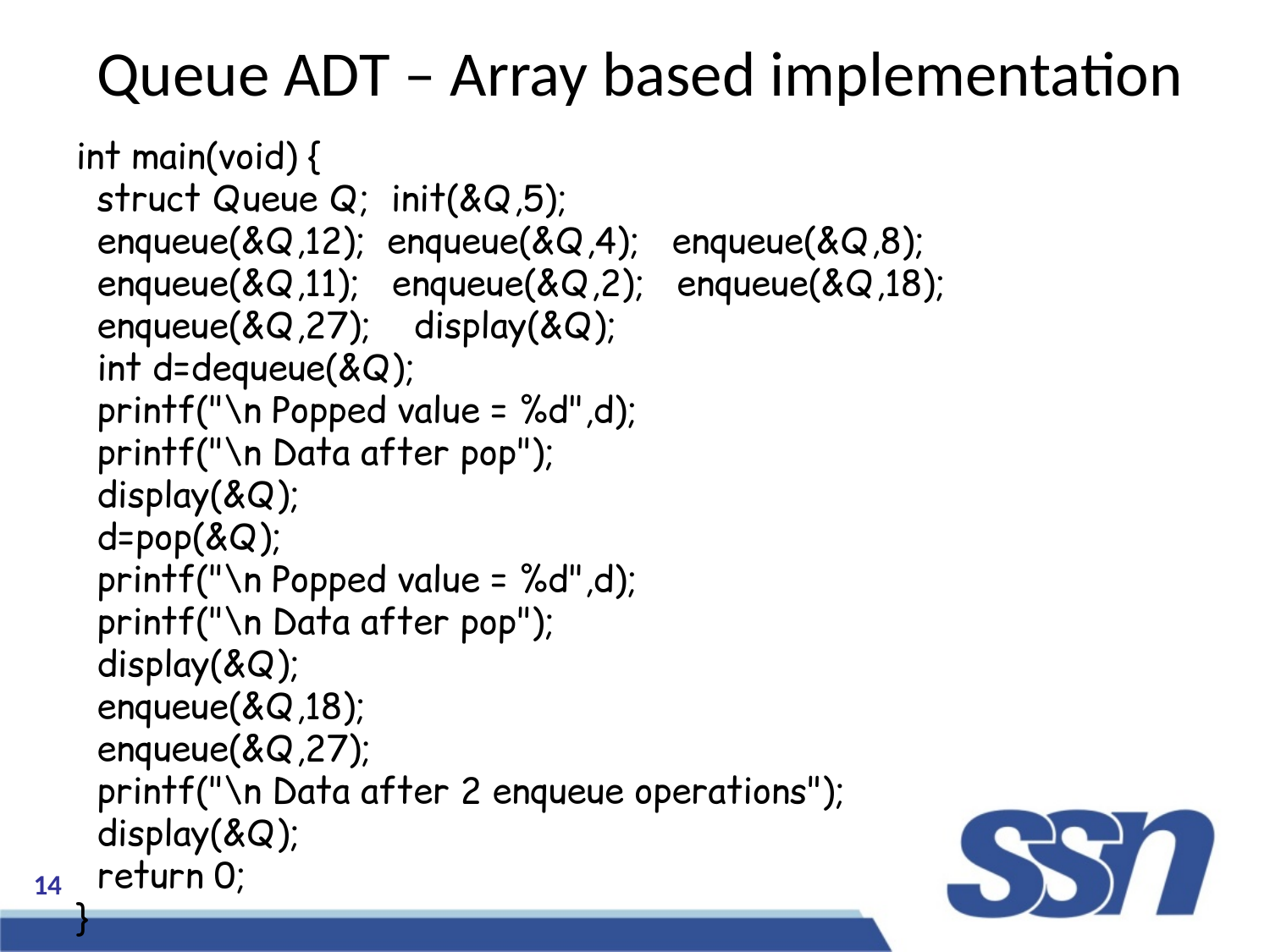

Queue ADT – Array based implementation
int main(void) {
  struct Queue Q;  init(&Q,5);
  enqueue(&Q,12);  enqueue(&Q,4);   enqueue(&Q,8);
  enqueue(&Q,11);   enqueue(&Q,2);   enqueue(&Q,18);
  enqueue(&Q,27);    display(&Q);
  int d=dequeue(&Q);
  printf("\n Popped value = %d",d);
  printf("\n Data after pop");
  display(&Q);
  d=pop(&Q);
  printf("\n Popped value = %d",d);
  printf("\n Data after pop");
  display(&Q);
  enqueue(&Q,18);
  enqueue(&Q,27);
  printf("\n Data after 2 enqueue operations");
  display(&Q);
  return 0;
}